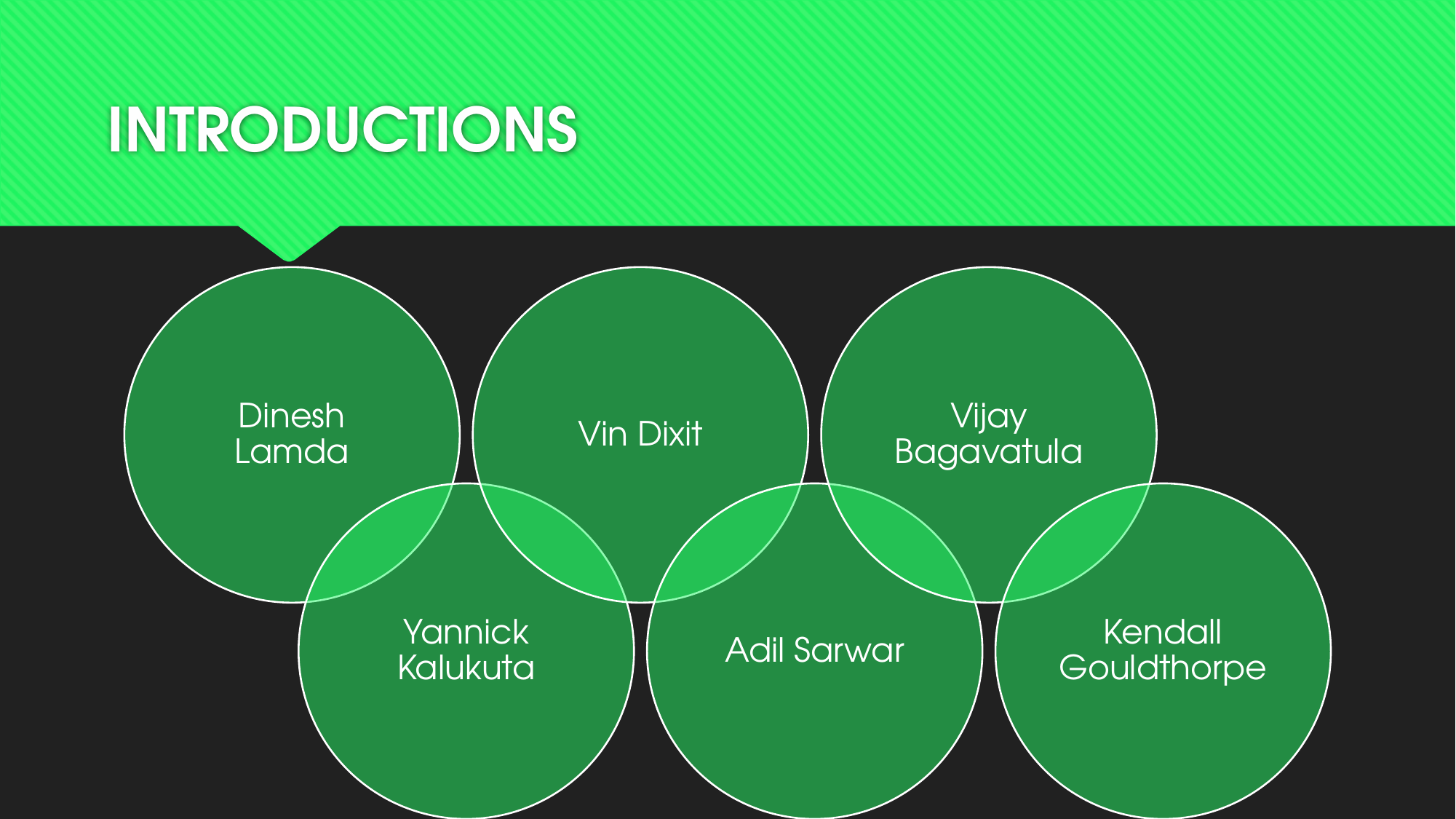

# INTRODUCTIONS
Dinesh Lamda
Yannick Kalukuta
Vin Dixit
Adil Sarwar
Vijay Bagavatula
Kendall Gouldthorpe